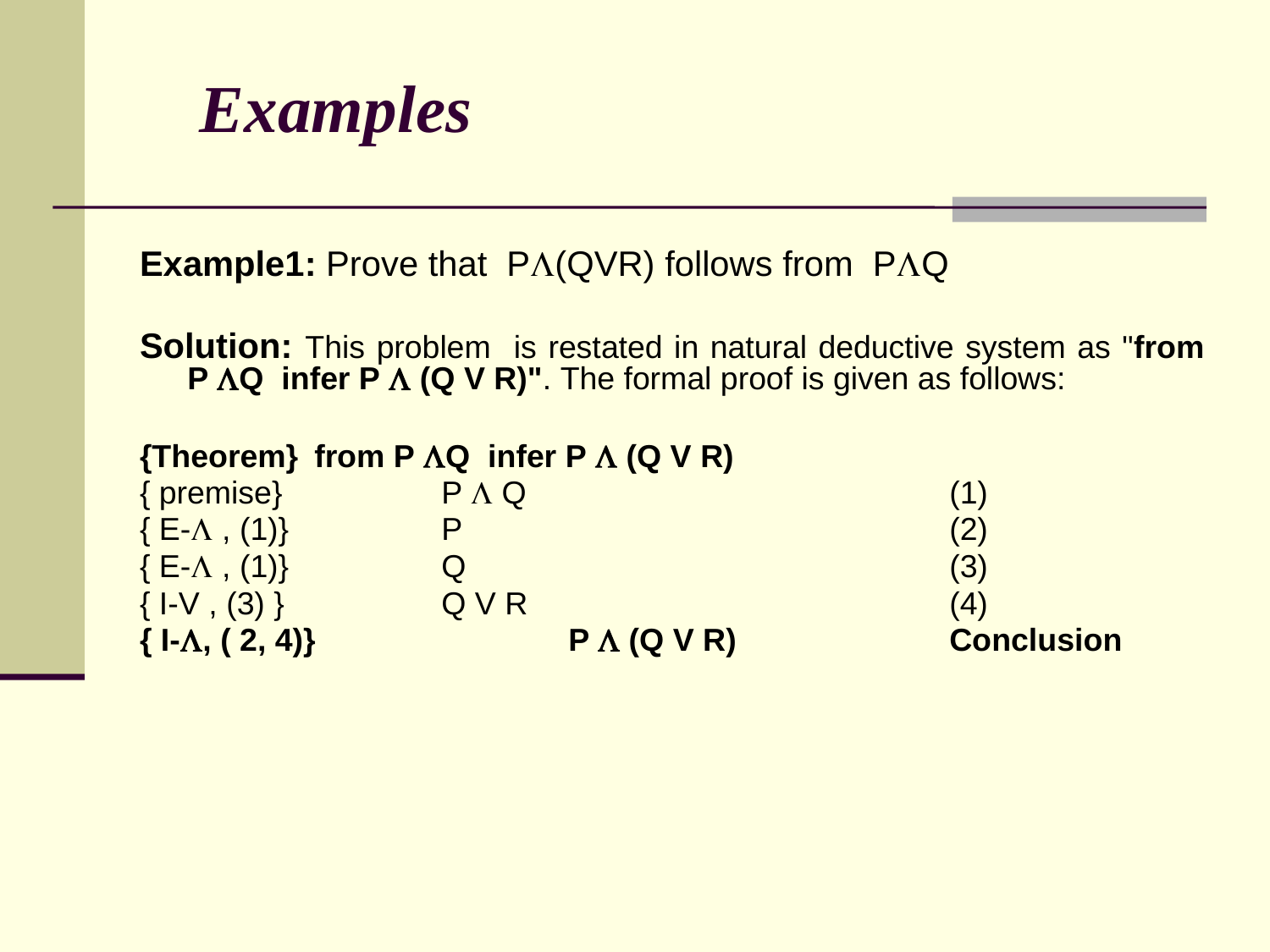

# Examples
Example1: Prove that  PΛ(QVR) follows from  PΛQ

Solution: This problem  is restated in natural deductive system as "from P ΛQ  infer P Λ (Q V R)". The formal proof is given as follows:

{Theorem} 	from P ΛQ  infer P Λ (Q V R)
{ premise}		P Λ Q				(1)
{ E-Λ , (1)}		P				(2)
{ E-Λ , (1)}		Q				(3)
{ I-V , (3) }		Q V R				(4)
{ I-Λ, ( 2, 4)} 		P Λ (Q V R)		Conclusion